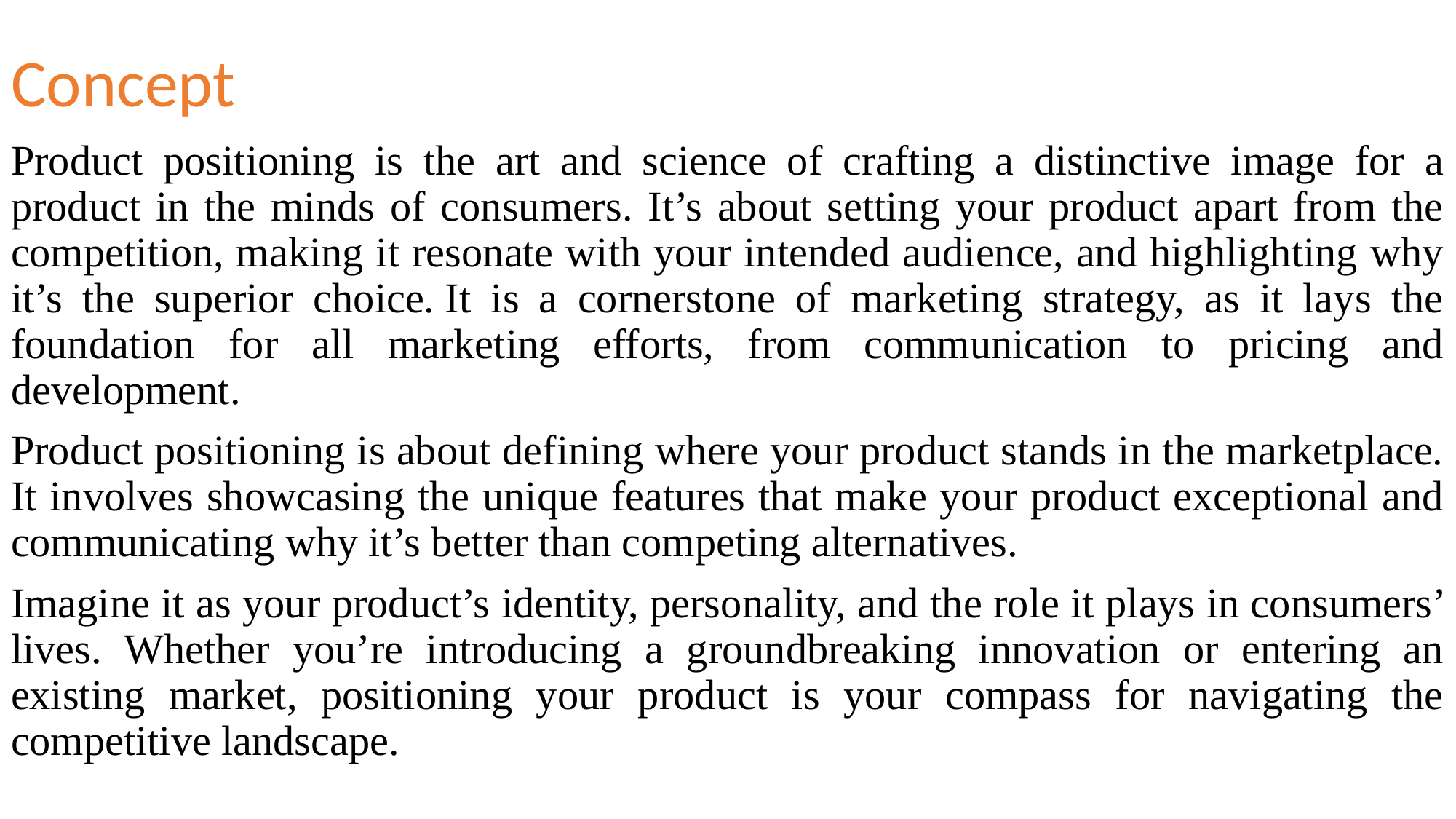

# Concept
Product positioning is the art and science of crafting a distinctive image for a product in the minds of consumers. It’s about setting your product apart from the competition, making it resonate with your intended audience, and highlighting why it’s the superior choice. It is a cornerstone of marketing strategy, as it lays the foundation for all marketing efforts, from communication to pricing and development.
Product positioning is about defining where your product stands in the marketplace. It involves showcasing the unique features that make your product exceptional and communicating why it’s better than competing alternatives.
Imagine it as your product’s identity, personality, and the role it plays in consumers’ lives. Whether you’re introducing a groundbreaking innovation or entering an existing market, positioning your product is your compass for navigating the competitive landscape.